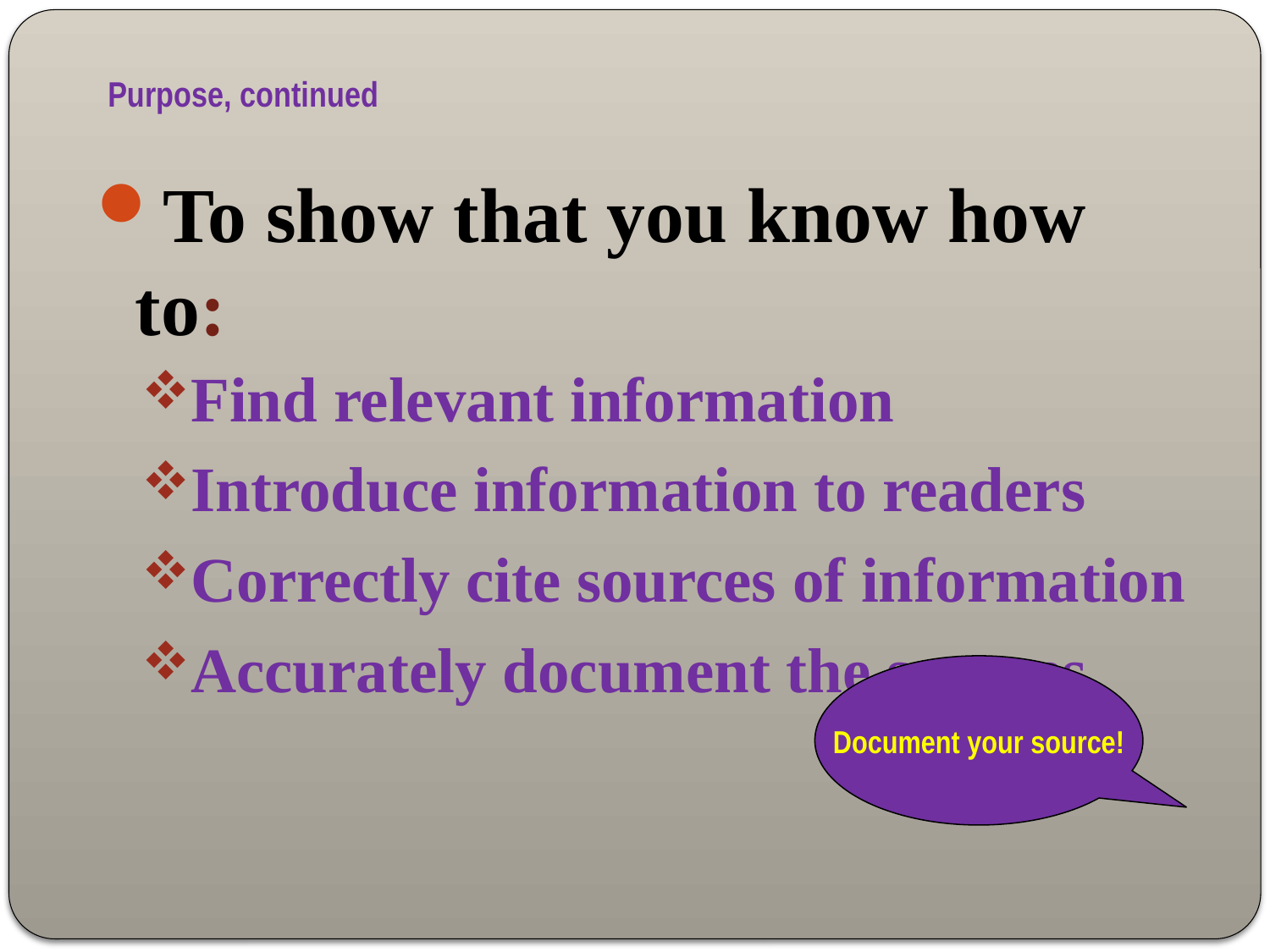

# Purpose, continued
To show that you know how to:
Find relevant information
Introduce information to readers
Correctly cite sources of information
Accurately document the sources

Document your source!